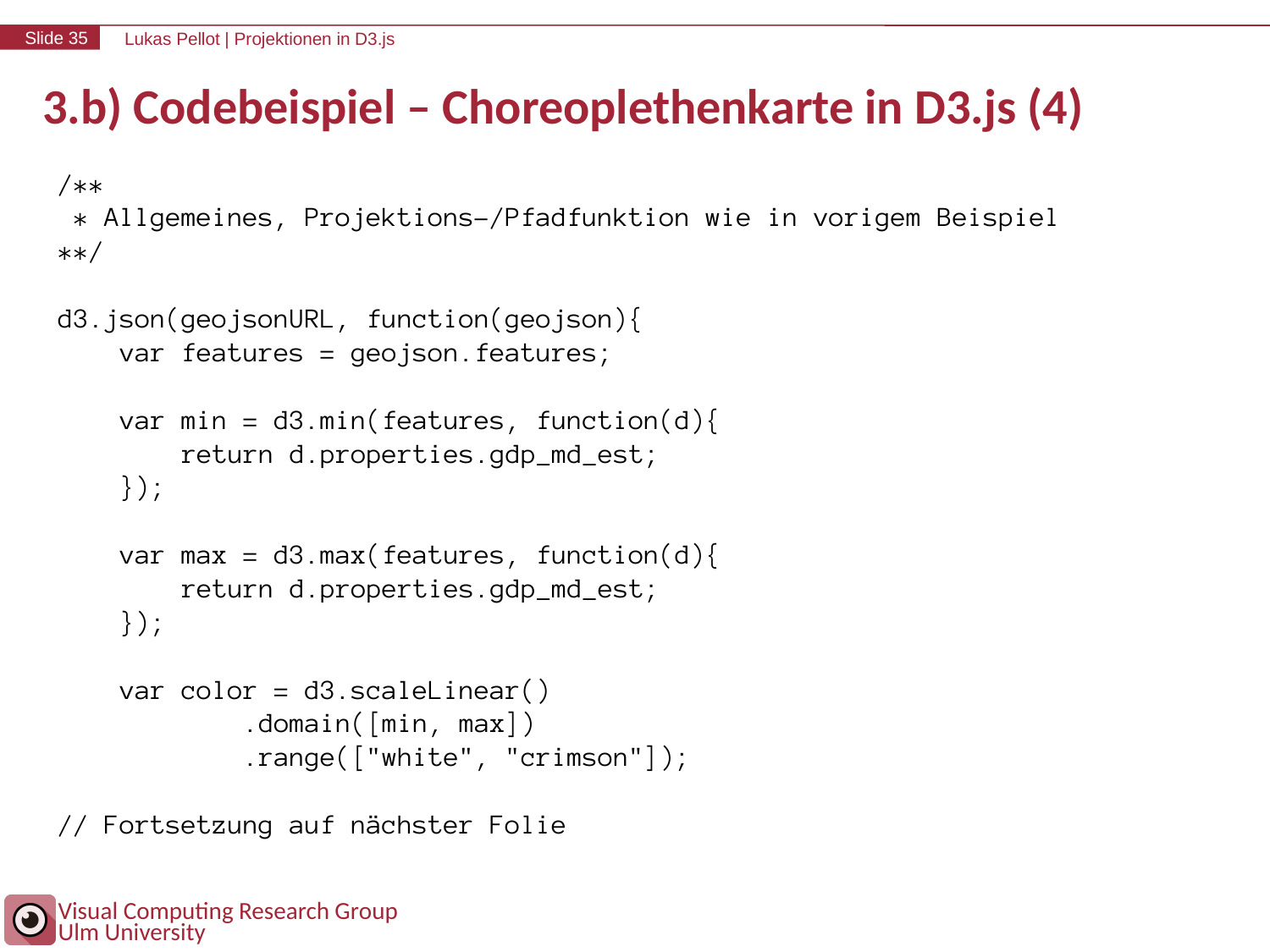

# 3.b) Codebeispiel – Choreoplethenkarte in D3.js (4)
/**
 * Allgemeines, Projektions-/Pfadfunktion wie in vorigem Beispiel
**/

d3.json(geojsonURL, function(geojson){
    var features = geojson.features;

    var min = d3.min(features, function(d){
        return d.properties.gdp_md_est;
    });

    var max = d3.max(features, function(d){
        return d.properties.gdp_md_est;
    });

    var color = d3.scaleLinear()
            .domain([min, max])
            .range(["white", "crimson"]);

// Fortsetzung auf nächster Folie